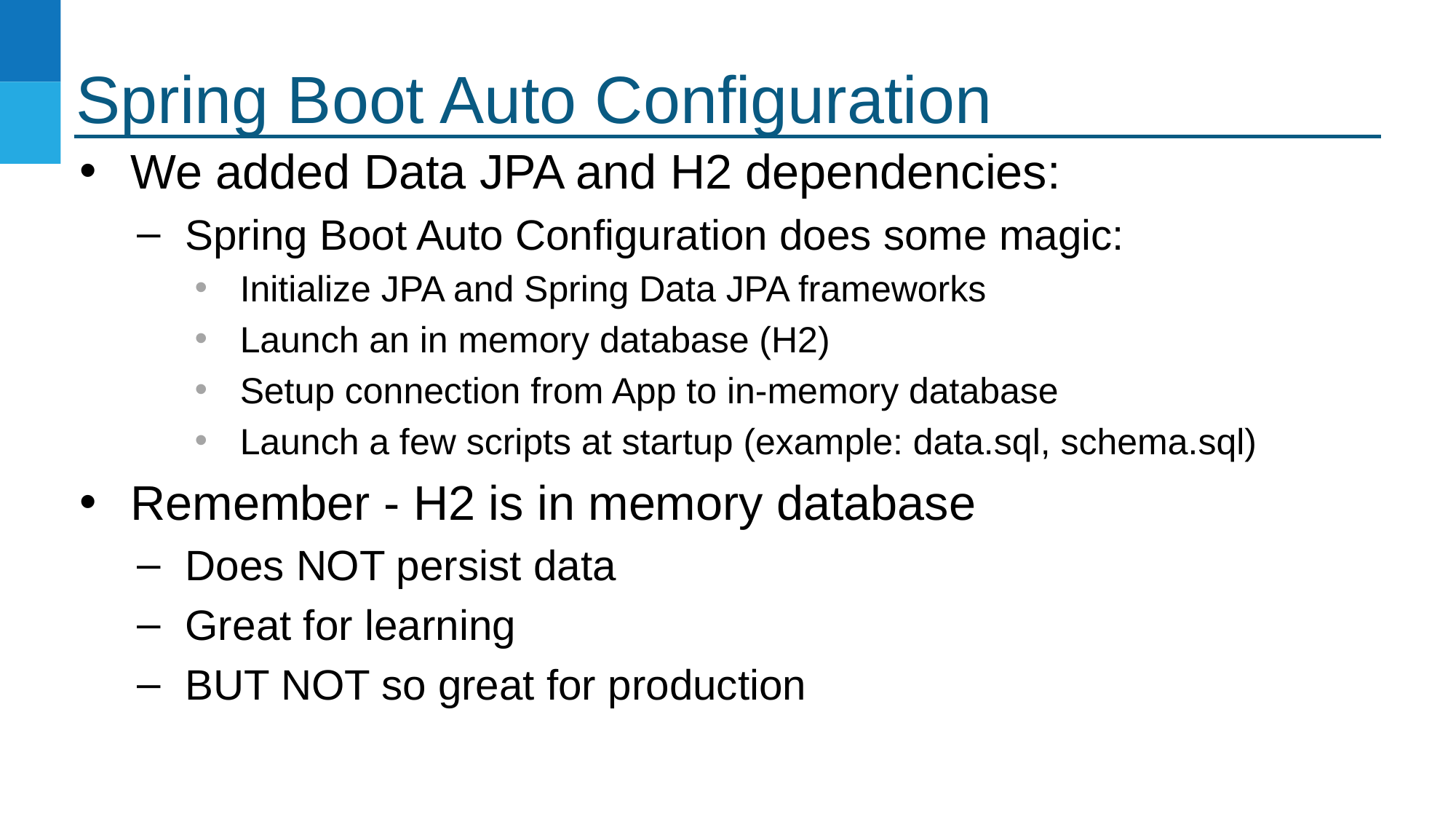

# Spring Boot Auto Configuration
We added Data JPA and H2 dependencies:
Spring Boot Auto Configuration does some magic:
Initialize JPA and Spring Data JPA frameworks
Launch an in memory database (H2)
Setup connection from App to in-memory database
Launch a few scripts at startup (example: data.sql, schema.sql)
Remember - H2 is in memory database
Does NOT persist data
Great for learning
BUT NOT so great for production